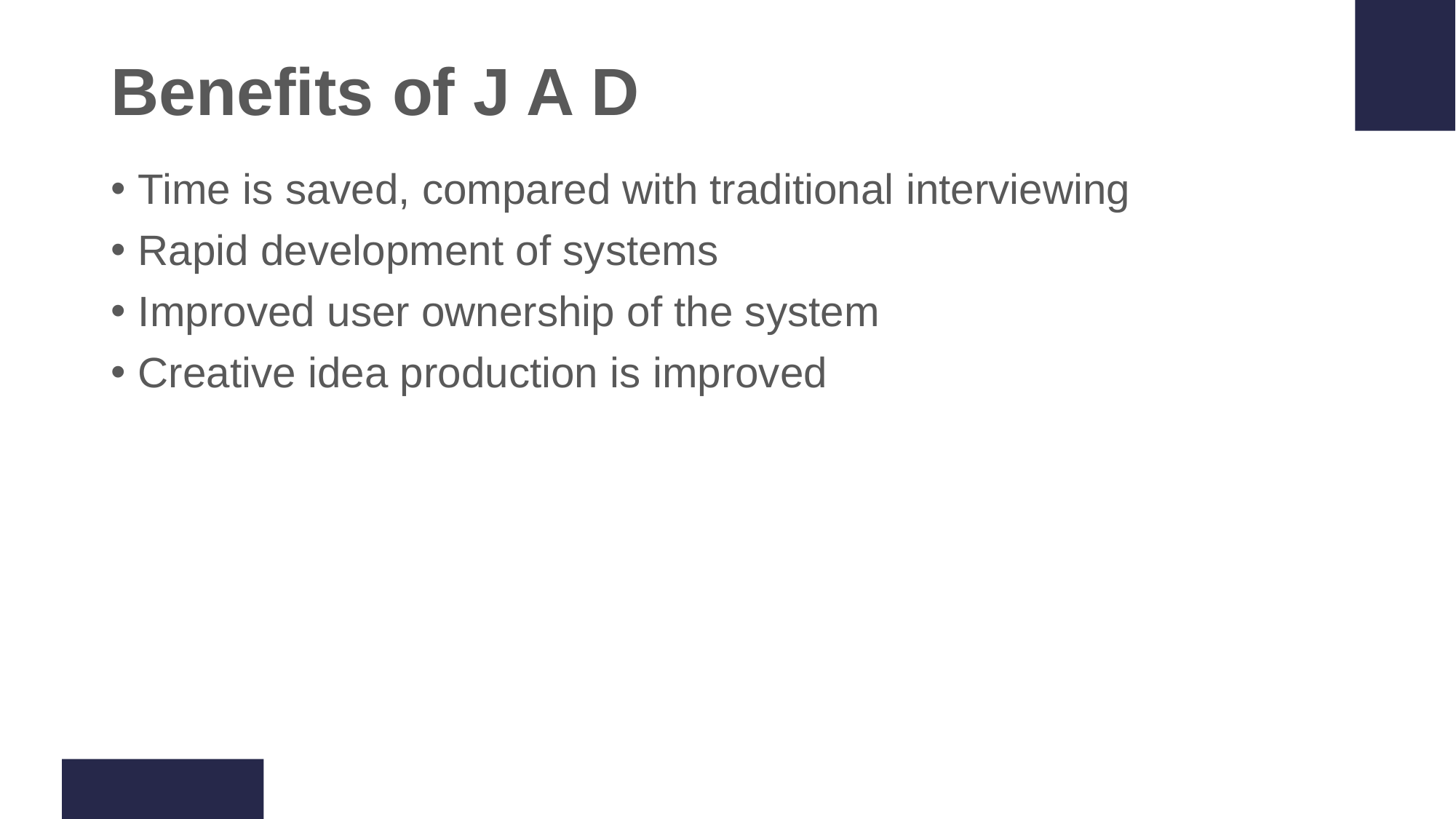

# Benefits of J A D
Time is saved, compared with traditional interviewing
Rapid development of systems
Improved user ownership of the system
Creative idea production is improved